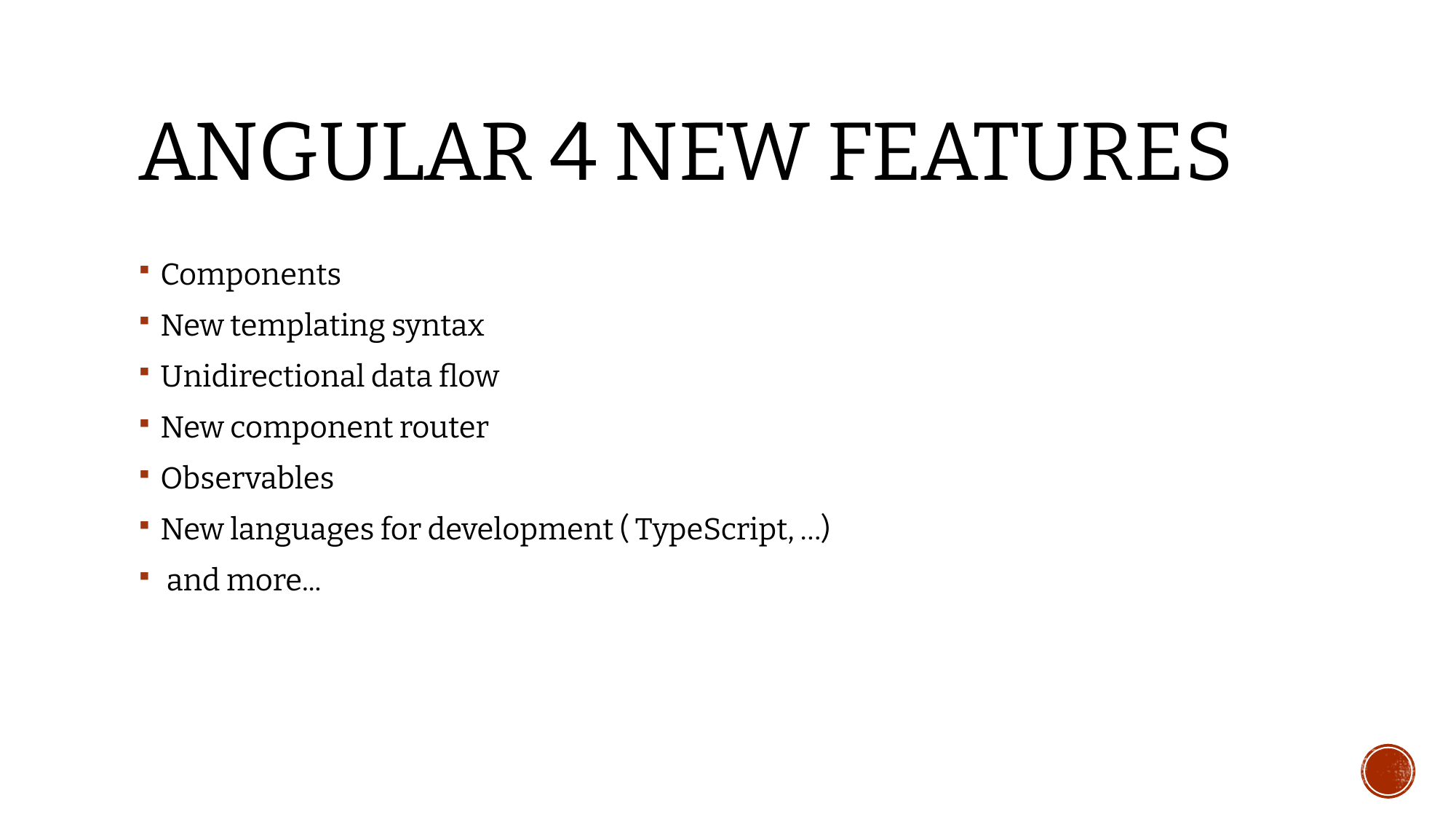

# Angular 4 new features
Components
New templating syntax
Unidirectional data flow
New component router
Observables
New languages for development ( TypeScript, …)
 and more...